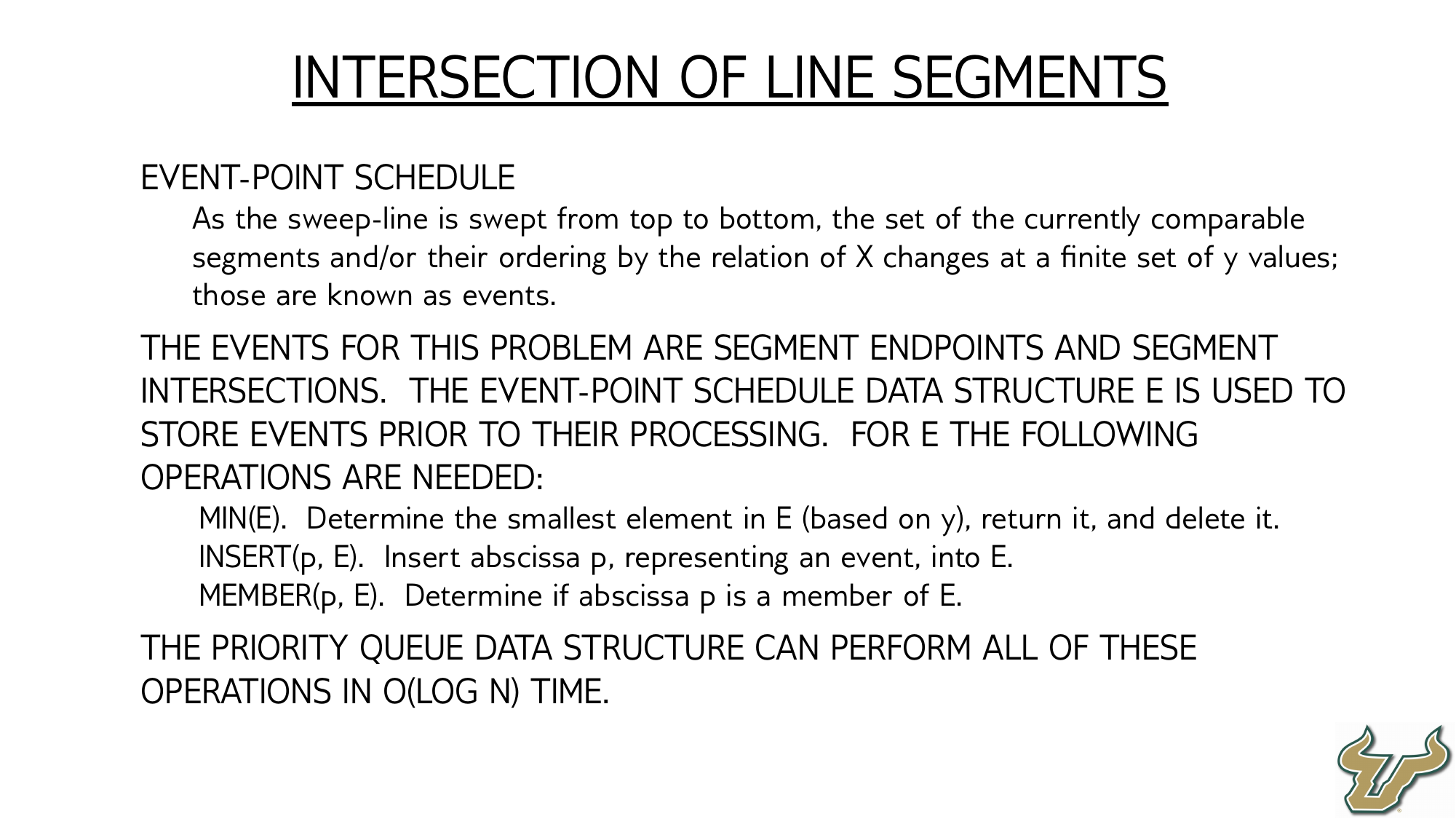

Intersection of line segments
Event-point schedule
As the sweep-line is swept from top to bottom, the set of the currently comparable segments and/or their ordering by the relation of X changes at a finite set of y values; those are known as events.
The events for this problem are segment endpoints and segment intersections.  The event-point schedule data structure E is used to store events prior to their processing.  For E the following operations are needed:
MIN(E).  Determine the smallest element in E (based on y), return it, and delete it.
INSERT(p, E).  Insert abscissa p, representing an event, into E.
MEMBER(p, E).  Determine if abscissa p is a member of E.
The priority queue data structure can perform all of these operations in O(log N) time.